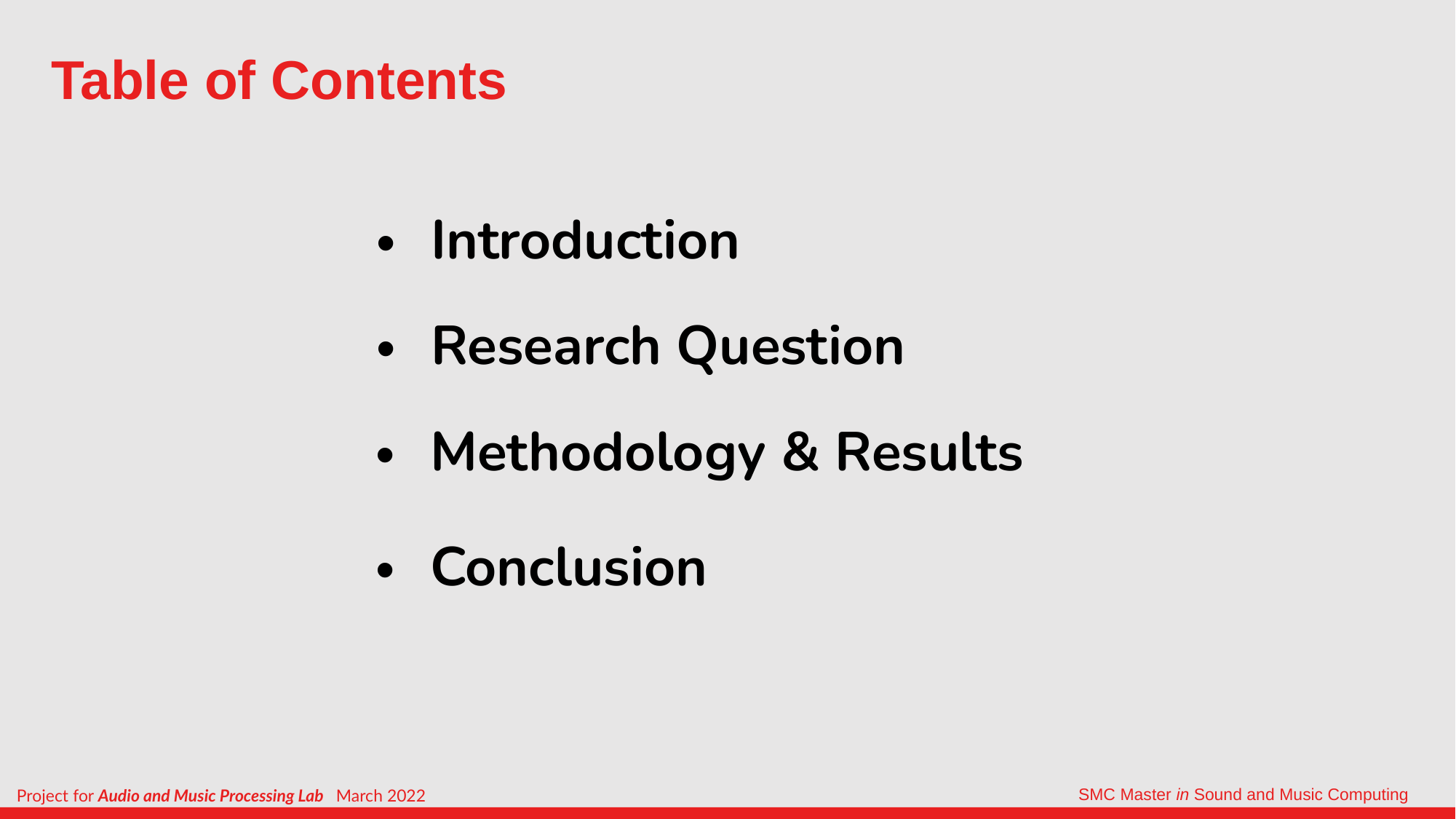

Table of Contents
Introduction
Research Question
Methodology & Results
Conclusion